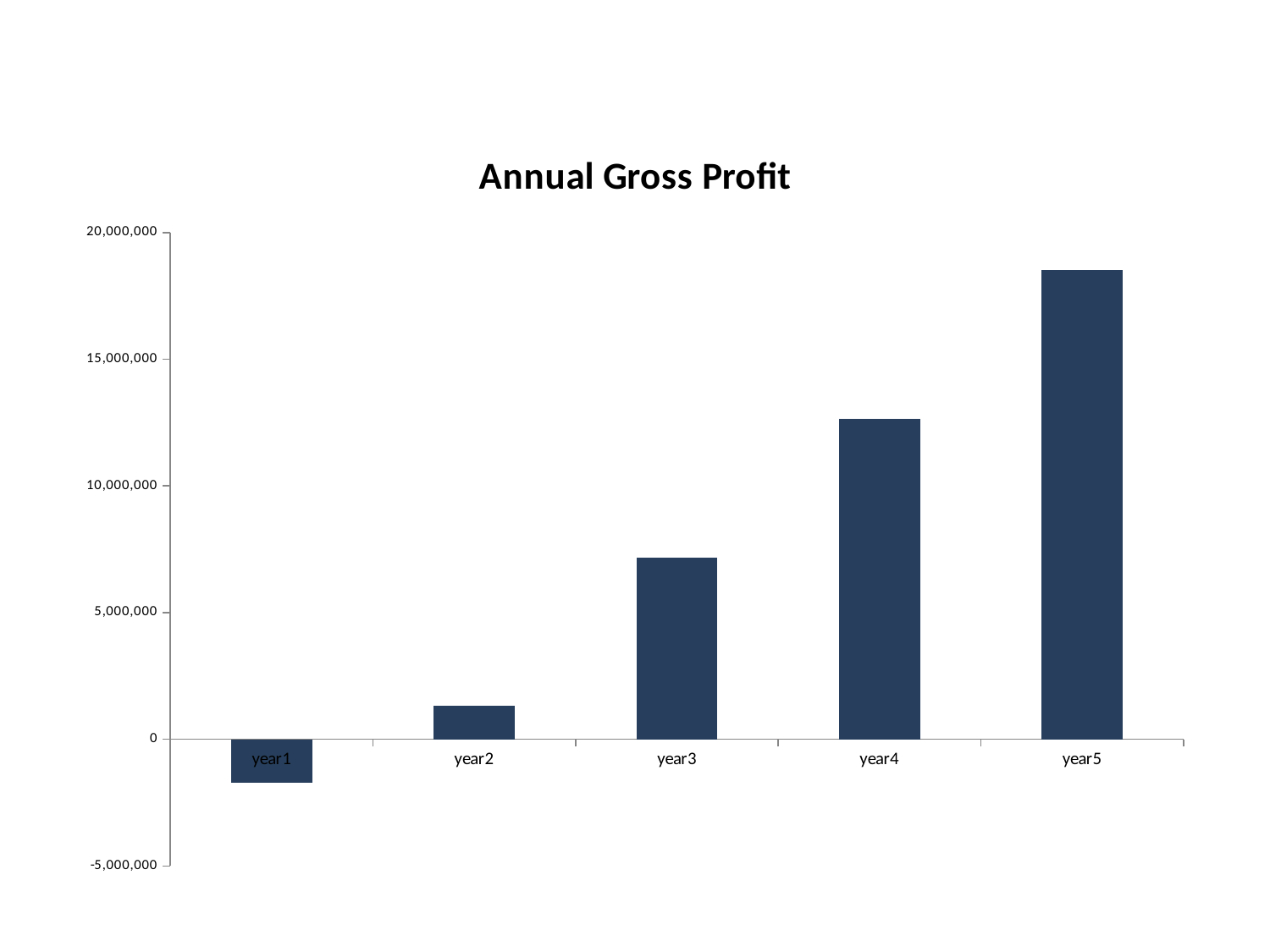

### Chart: Annual Gross Profit

| Category | Gross Profit |
|---|---|
| year1 | -1726376.375999999 |
| year2 | 1331063.4519999726 |
| year3 | 7171541.135999747 |
| year4 | 12643598.889999343 |
| year5 | 18509293.083998367 |